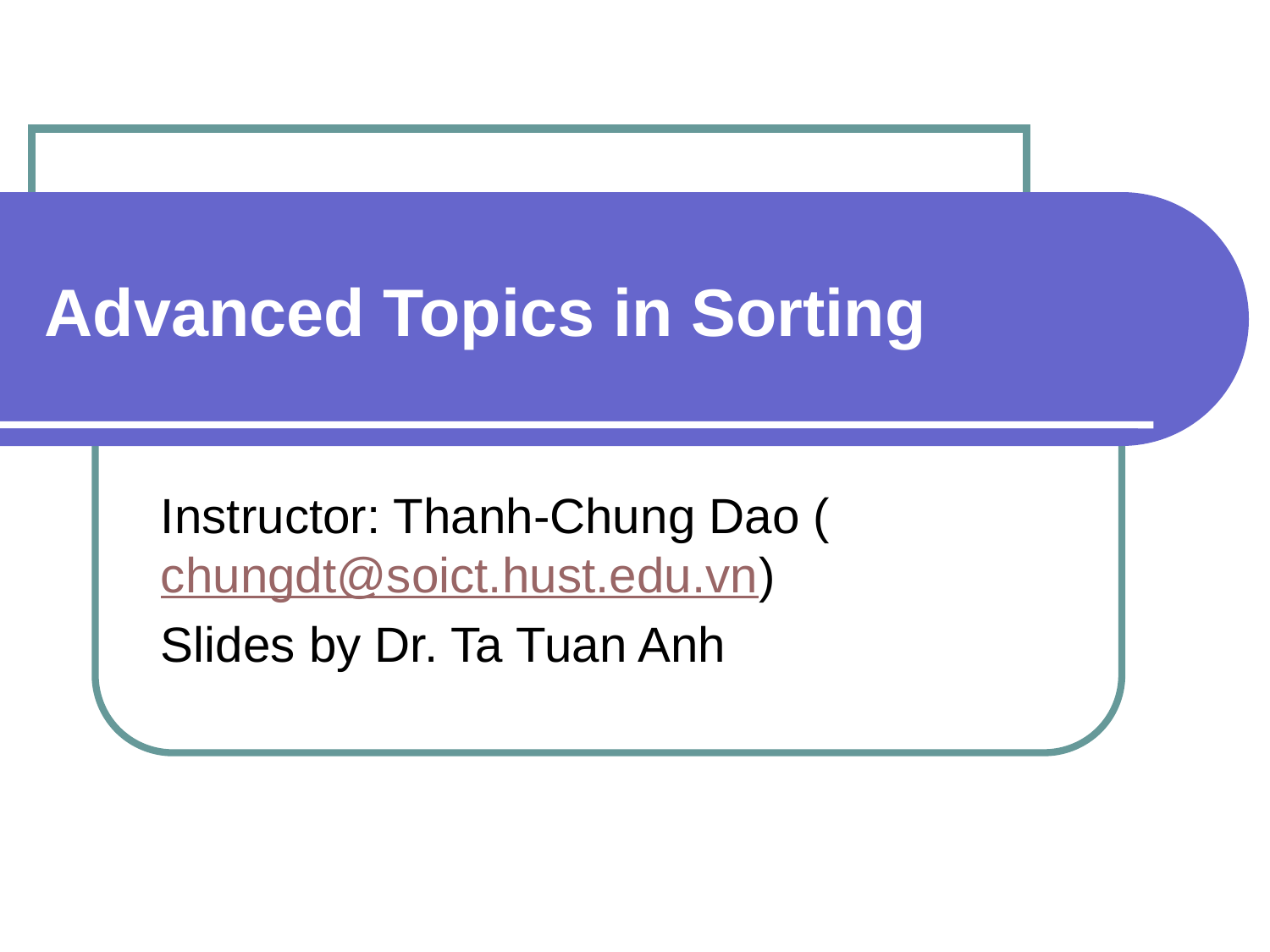

# Advanced Topics in Sorting
Instructor: Thanh-Chung Dao (chungdt@soict.hust.edu.vn)
Slides by Dr. Ta Tuan Anh